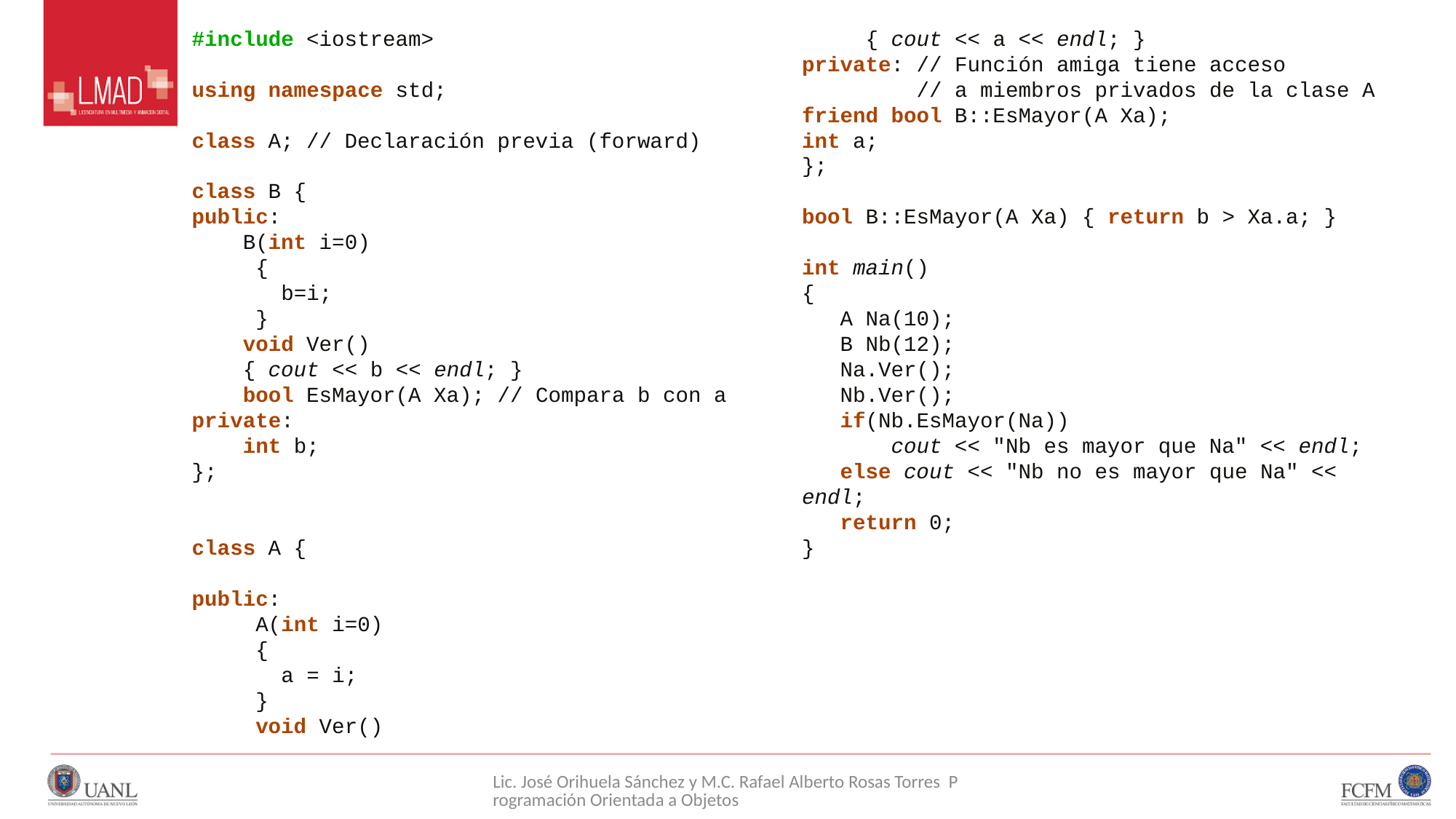

#include <iostream>

using namespace std;

class A; // Declaración previa (forward)

class B {
public:
    B(int i=0)
     {
       b=i;
     }
    void Ver()
    { cout << b << endl; }
    bool EsMayor(A Xa); // Compara b con a
private:
    int b;
};

class A {

public:
     A(int i=0)
     {
       a = i;
     }
     void Ver()
     { cout << a << endl; }
private: // Función amiga tiene acceso
         // a miembros privados de la clase A
friend bool B::EsMayor(A Xa);
int a;
};

bool B::EsMayor(A Xa) { return b > Xa.a; }

int main()
{
   A Na(10);
   B Nb(12);
   Na.Ver();
   Nb.Ver();
   if(Nb.EsMayor(Na))
       cout << "Nb es mayor que Na" << endl;
   else cout << "Nb no es mayor que Na" << endl;
   return 0;
}
Lic. José Orihuela Sánchez y M.C. Rafael Alberto Rosas Torres  Programación Orientada a Objetos